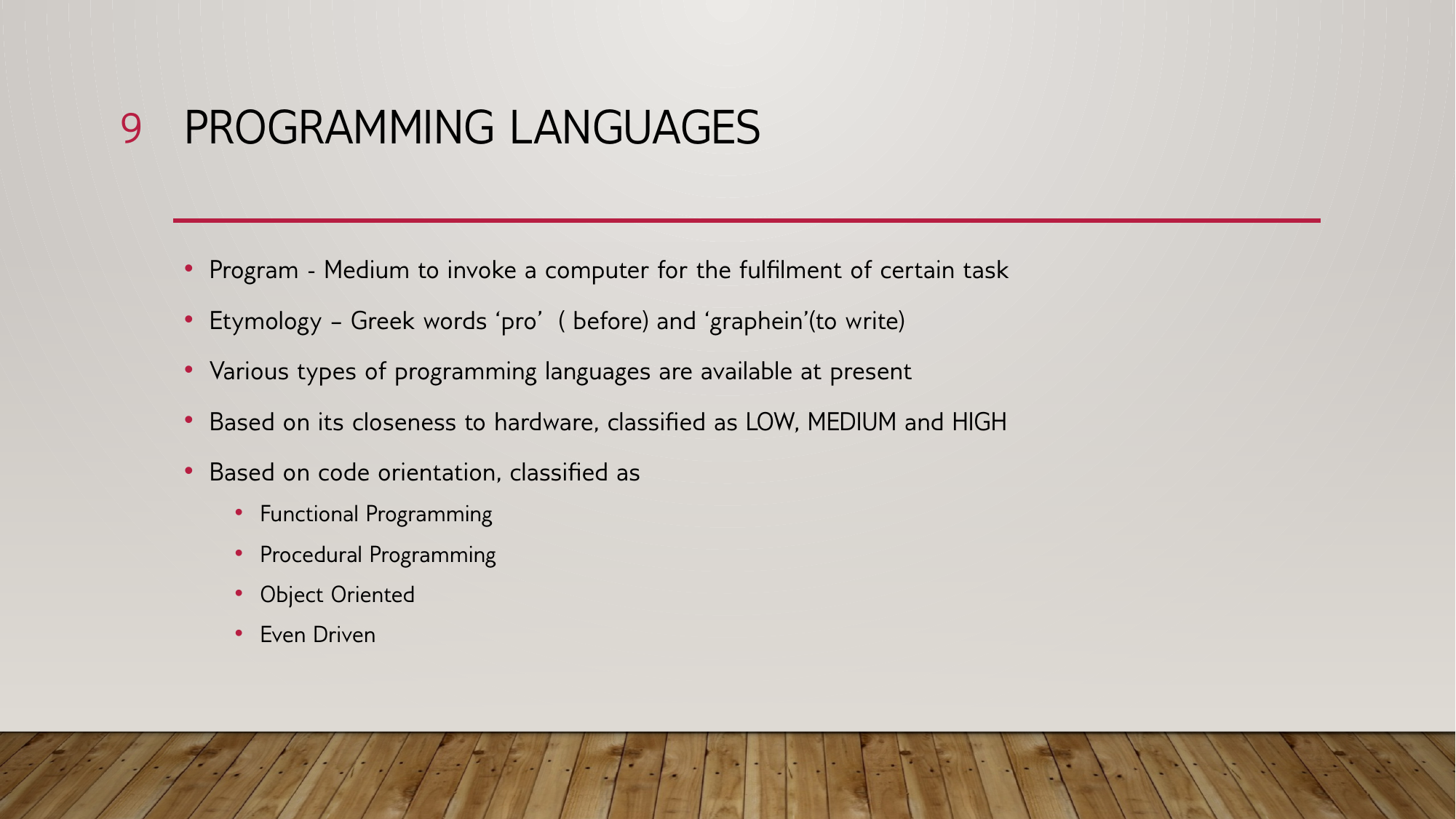

9
# Programming Languages
Program - Medium to invoke a computer for the fulfilment of certain task
Etymology – Greek words ‘pro’  ( before) and ‘graphein’(to write)
Various types of programming languages are available at present
Based on its closeness to hardware, classified as LOW, MEDIUM and HIGH
Based on code orientation, classified as
Functional Programming
Procedural Programming
Object Oriented
Even Driven